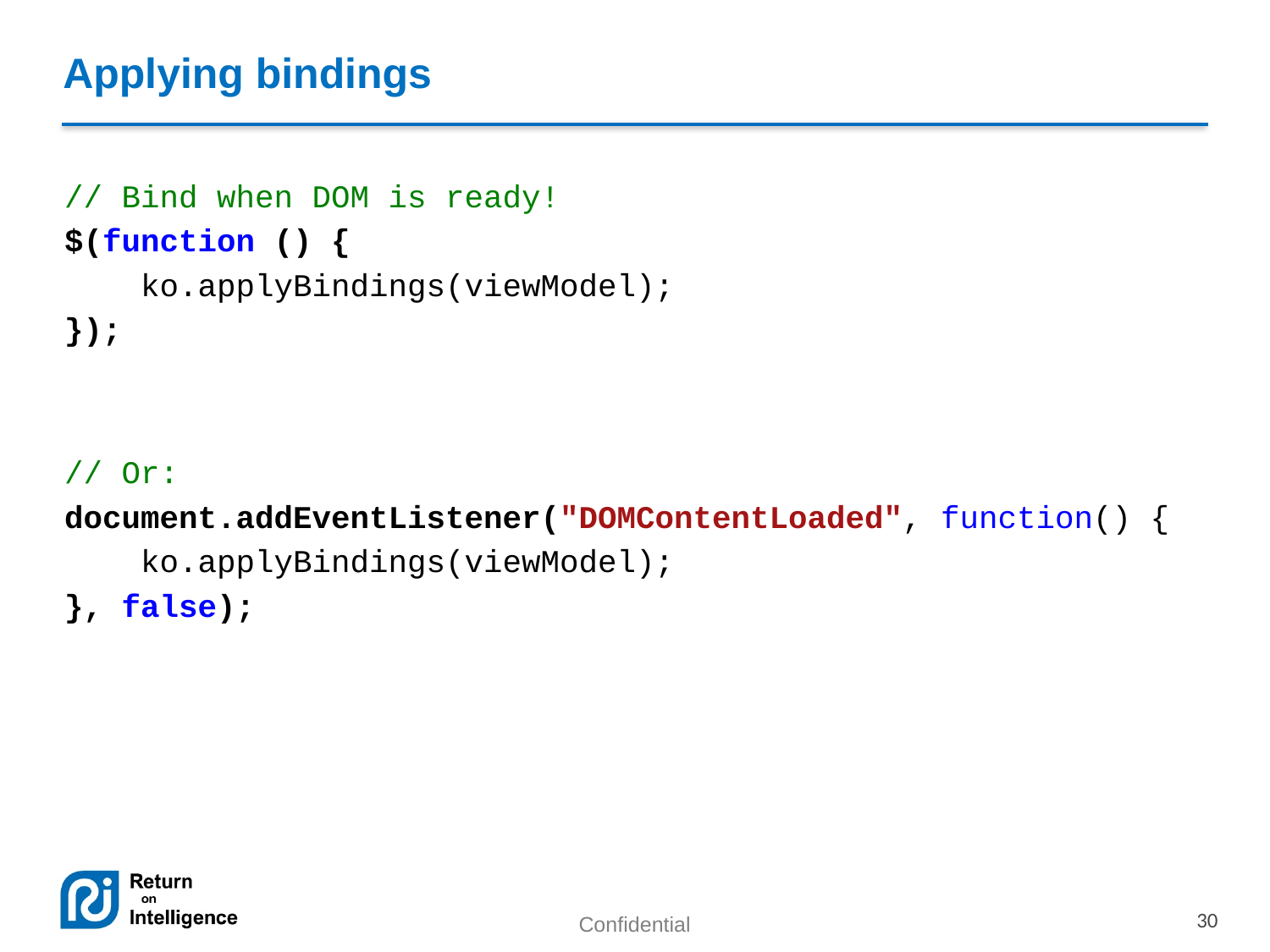

# Applying bindings
// Bind when DOM is ready!
$(function () {
    ko.applyBindings(viewModel);
});

// Or:
document.addEventListener("DOMContentLoaded", function() {
    ko.applyBindings(viewModel);
}, false);